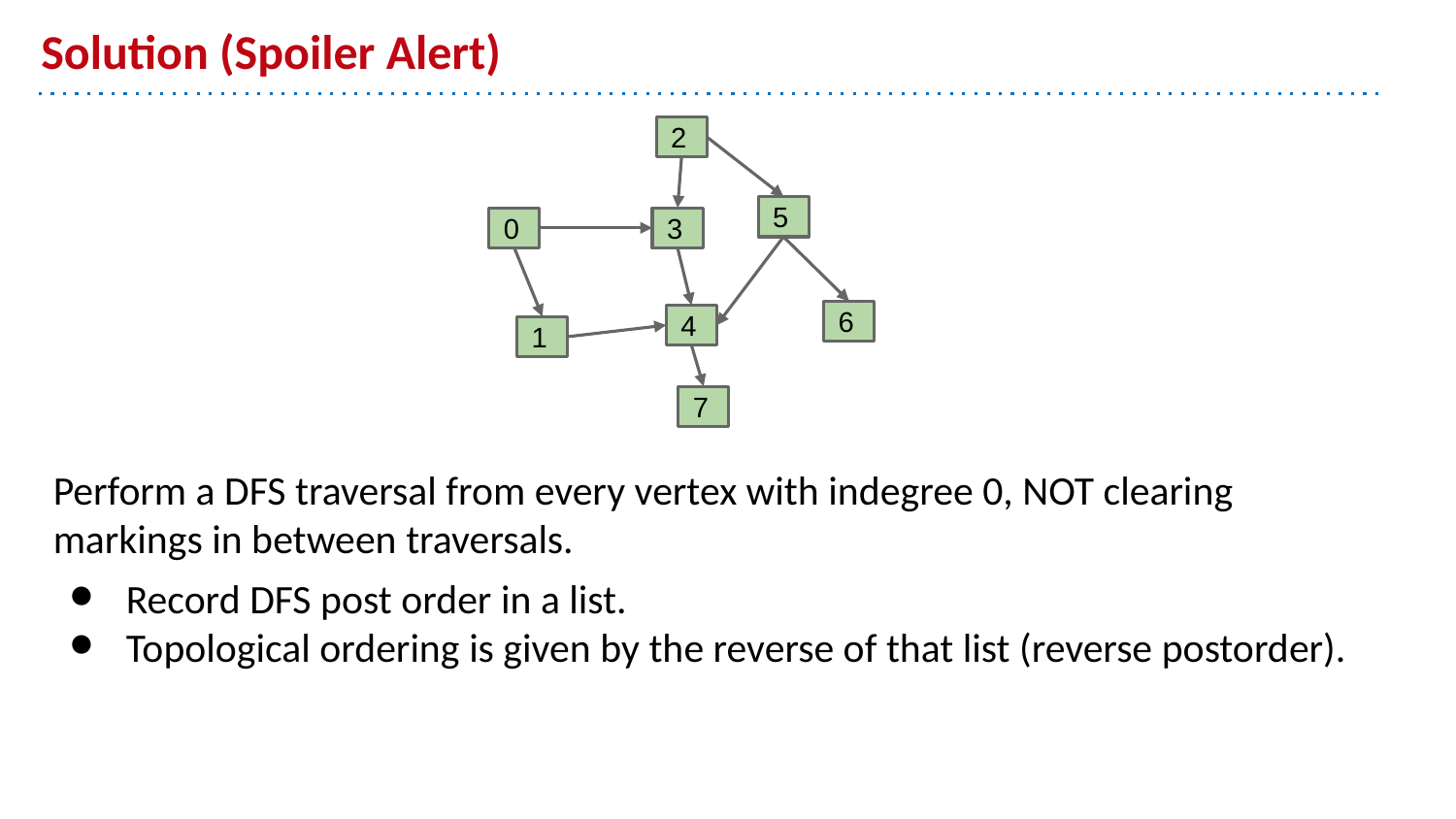

# Solution (Spoiler Alert)
2
5
0
3
6
4
1
7
Perform a DFS traversal from every vertex with indegree 0, NOT clearing markings in between traversals.
Record DFS post order in a list.
Topological ordering is given by the reverse of that list (reverse postorder).